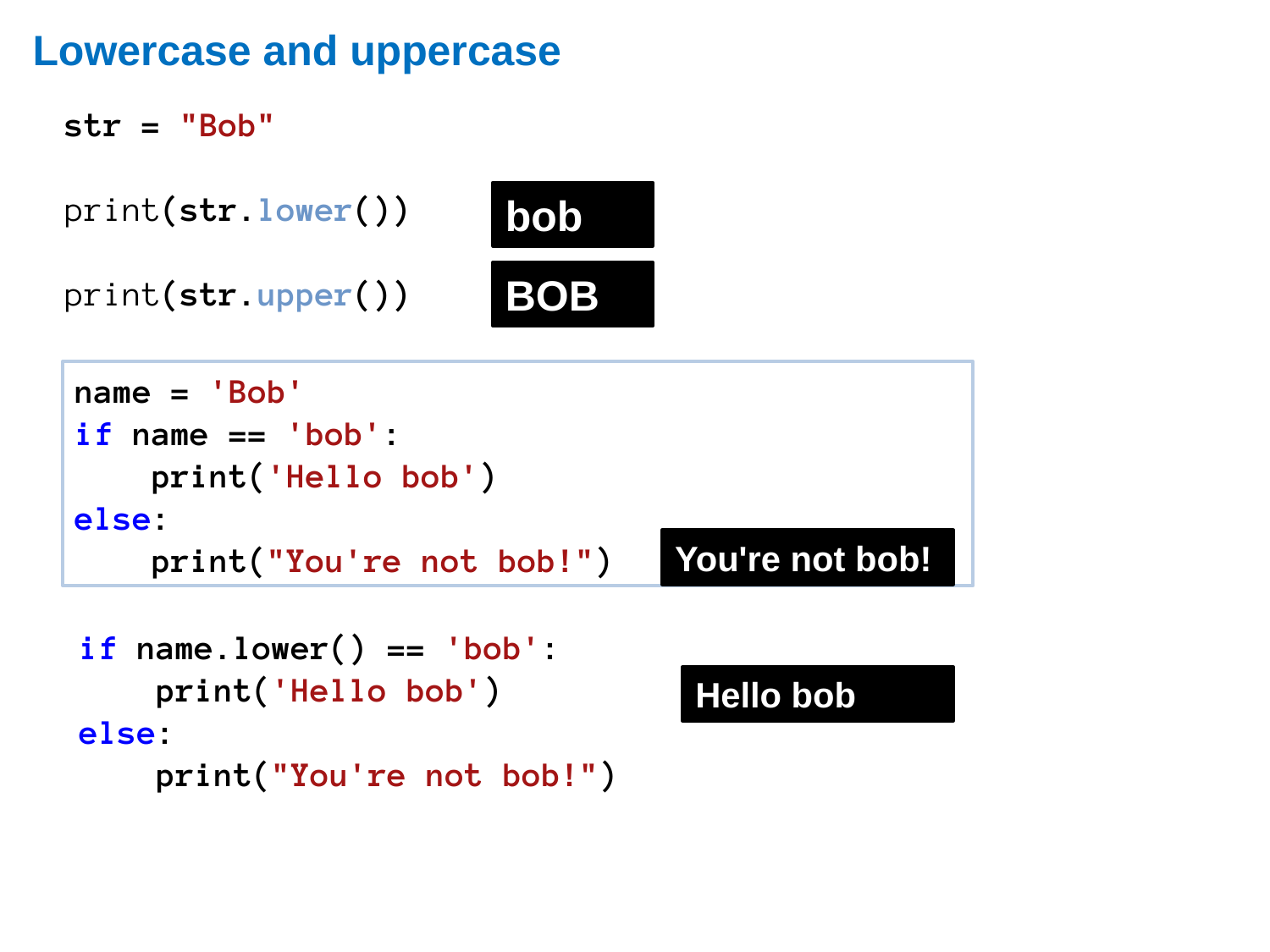

# Lowercase and uppercase
str = "Bob"

print(str.lower())
print(str.upper())

bob
BOB
name = 'Bob'
if name == 'bob':
    print('Hello bob')
else:
    print("You're not bob!")
You're not bob!
if name.lower() == 'bob':
    print('Hello bob')
else:
    print("You're not bob!")
Hello bob